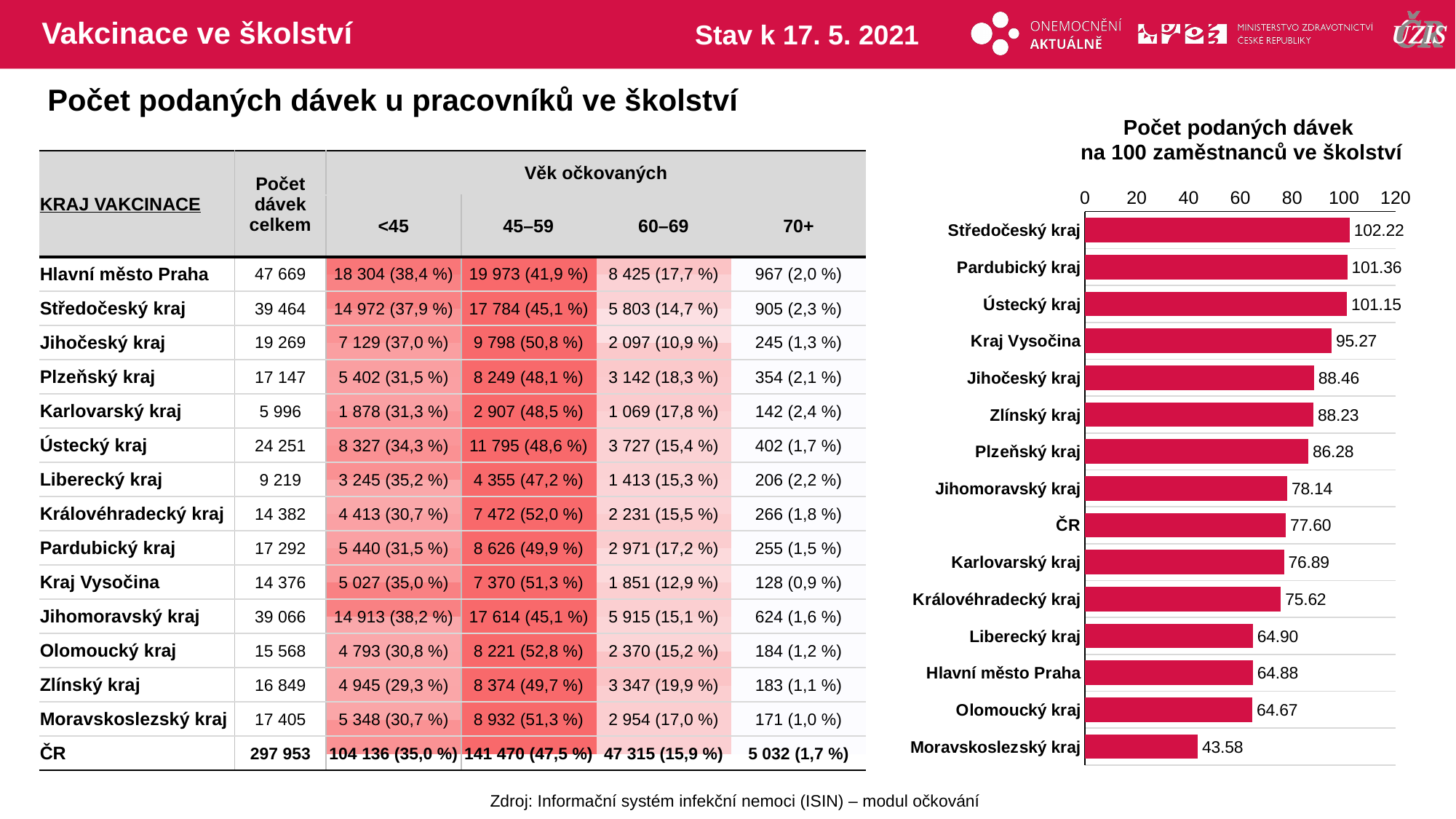

# Vakcinace ve školství
Stav k 17. 5. 2021
Počet podaných dávek u pracovníků ve školství
Počet podaných dávek
na 100 zaměstnanců ve školství
| KRAJ VAKCINACE | Počet dávek celkem | Věk očkovaných |  |  |  |
| --- | --- | --- | --- | --- | --- |
|  |  | <45 | 45–59 | 60–69 | 70+ |
| Hlavní město Praha | 47 669 | 18 304 (38,4 %) | 19 973 (41,9 %) | 8 425 (17,7 %) | 967 (2,0 %) |
| Středočeský kraj | 39 464 | 14 972 (37,9 %) | 17 784 (45,1 %) | 5 803 (14,7 %) | 905 (2,3 %) |
| Jihočeský kraj | 19 269 | 7 129 (37,0 %) | 9 798 (50,8 %) | 2 097 (10,9 %) | 245 (1,3 %) |
| Plzeňský kraj | 17 147 | 5 402 (31,5 %) | 8 249 (48,1 %) | 3 142 (18,3 %) | 354 (2,1 %) |
| Karlovarský kraj | 5 996 | 1 878 (31,3 %) | 2 907 (48,5 %) | 1 069 (17,8 %) | 142 (2,4 %) |
| Ústecký kraj | 24 251 | 8 327 (34,3 %) | 11 795 (48,6 %) | 3 727 (15,4 %) | 402 (1,7 %) |
| Liberecký kraj | 9 219 | 3 245 (35,2 %) | 4 355 (47,2 %) | 1 413 (15,3 %) | 206 (2,2 %) |
| Královéhradecký kraj | 14 382 | 4 413 (30,7 %) | 7 472 (52,0 %) | 2 231 (15,5 %) | 266 (1,8 %) |
| Pardubický kraj | 17 292 | 5 440 (31,5 %) | 8 626 (49,9 %) | 2 971 (17,2 %) | 255 (1,5 %) |
| Kraj Vysočina | 14 376 | 5 027 (35,0 %) | 7 370 (51,3 %) | 1 851 (12,9 %) | 128 (0,9 %) |
| Jihomoravský kraj | 39 066 | 14 913 (38,2 %) | 17 614 (45,1 %) | 5 915 (15,1 %) | 624 (1,6 %) |
| Olomoucký kraj | 15 568 | 4 793 (30,8 %) | 8 221 (52,8 %) | 2 370 (15,2 %) | 184 (1,2 %) |
| Zlínský kraj | 16 849 | 4 945 (29,3 %) | 8 374 (49,7 %) | 3 347 (19,9 %) | 183 (1,1 %) |
| Moravskoslezský kraj | 17 405 | 5 348 (30,7 %) | 8 932 (51,3 %) | 2 954 (17,0 %) | 171 (1,0 %) |
| ČR | 297 953 | 104 136 (35,0 %) | 141 470 (47,5 %) | 47 315 (15,9 %) | 5 032 (1,7 %) |

### Chart

| Category | davky/prac |
|---|---|
| Středočeský kraj | 102.220186 |
| Pardubický kraj | 101.358341 |
| Ústecký kraj | 101.145471 |
| Kraj Vysočina | 95.2696757 |
| Jihočeský kraj | 88.4575543 |
| Zlínský kraj | 88.2305246 |
| Plzeňský kraj | 86.2783886 |
| Jihomoravský kraj | 78.1377461 |
| ČR | 77.5950094 |
| Karlovarský kraj | 76.8861489 |
| Královéhradecký kraj | 75.6202115 |
| Liberecký kraj | 64.9000876 |
| Hlavní město Praha | 64.8822502 |
| Olomoucký kraj | 64.6702314 |
| Moravskoslezský kraj | 43.5821002 |
|  |  |  |  |
| --- | --- | --- | --- |
|  |  |  |  |
|  |  |  |  |
|  |  |  |  |
|  |  |  |  |
|  |  |  |  |
|  |  |  |  |
|  |  |  |  |
|  |  |  |  |
|  |  |  |  |
|  |  |  |  |
|  |  |  |  |
|  |  |  |  |
|  |  |  |  |
|  |  |  |  |
Zdroj: Informační systém infekční nemoci (ISIN) – modul očkování